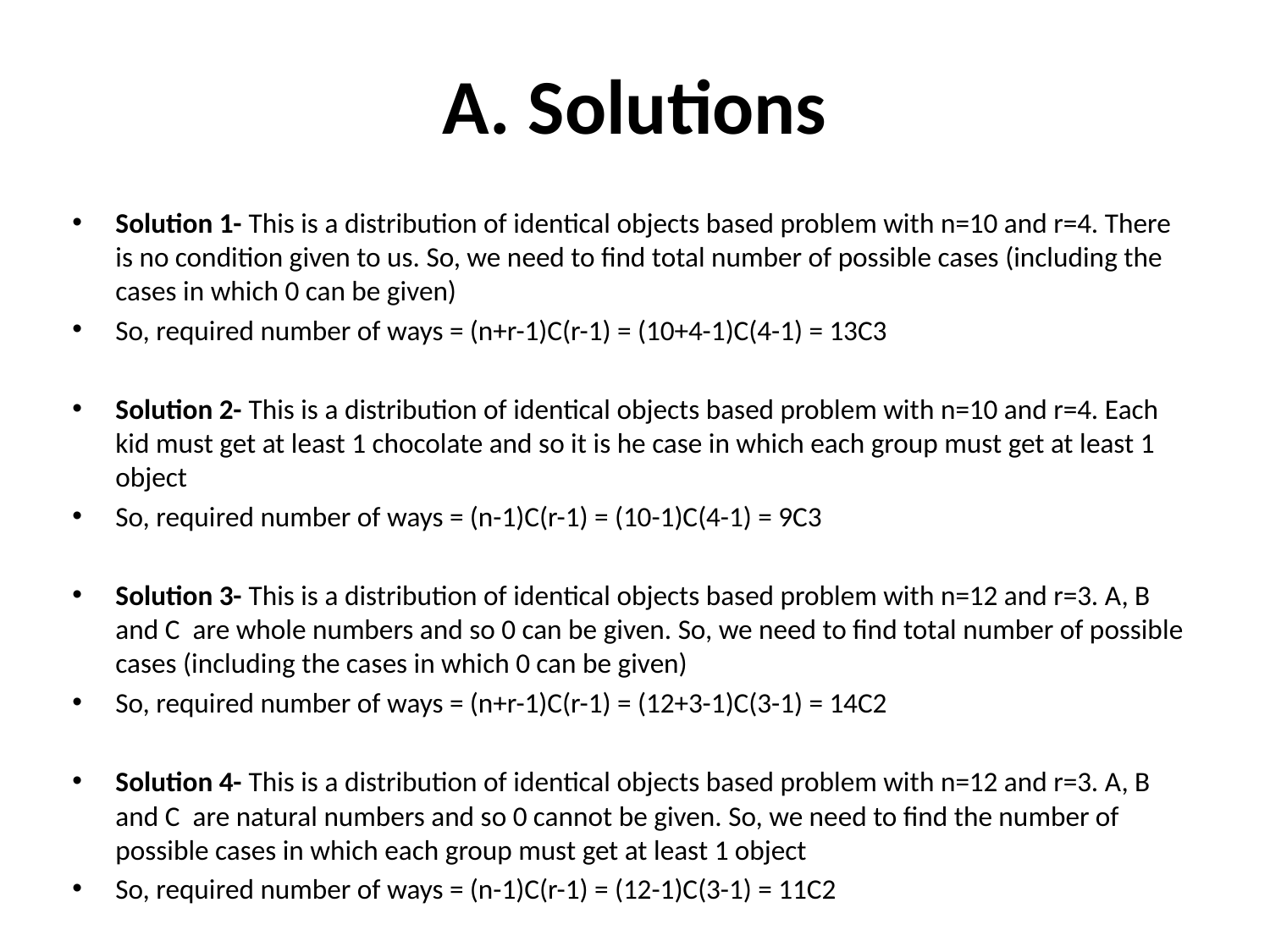

# A. Solutions
Solution 1- This is a distribution of identical objects based problem with n=10 and r=4. There is no condition given to us. So, we need to find total number of possible cases (including the cases in which 0 can be given)
So, required number of ways = (n+r-1)C(r-1) = (10+4-1)C(4-1) = 13C3

Solution 2- This is a distribution of identical objects based problem with n=10 and r=4. Each kid must get at least 1 chocolate and so it is he case in which each group must get at least 1 object
So, required number of ways = (n-1)C(r-1) = (10-1)C(4-1) = 9C3

Solution 3- This is a distribution of identical objects based problem with n=12 and r=3. A, B and C  are whole numbers and so 0 can be given. So, we need to find total number of possible cases (including the cases in which 0 can be given)
So, required number of ways = (n+r-1)C(r-1) = (12+3-1)C(3-1) = 14C2

Solution 4- This is a distribution of identical objects based problem with n=12 and r=3. A, B and C  are natural numbers and so 0 cannot be given. So, we need to find the number of possible cases in which each group must get at least 1 object
So, required number of ways = (n-1)C(r-1) = (12-1)C(3-1) = 11C2